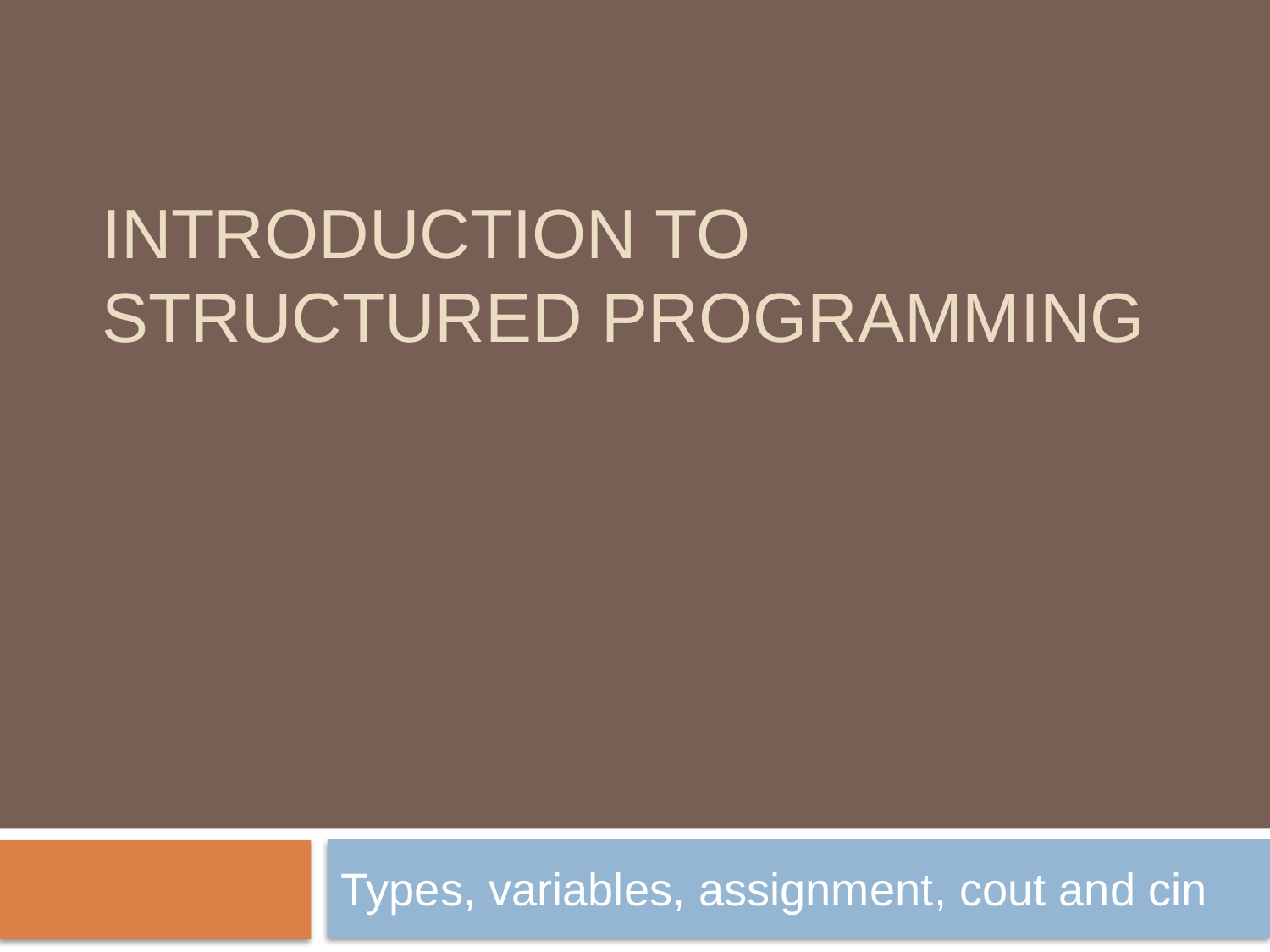

# Introduction to Structured Programming
Types, variables, assignment, cout and cin